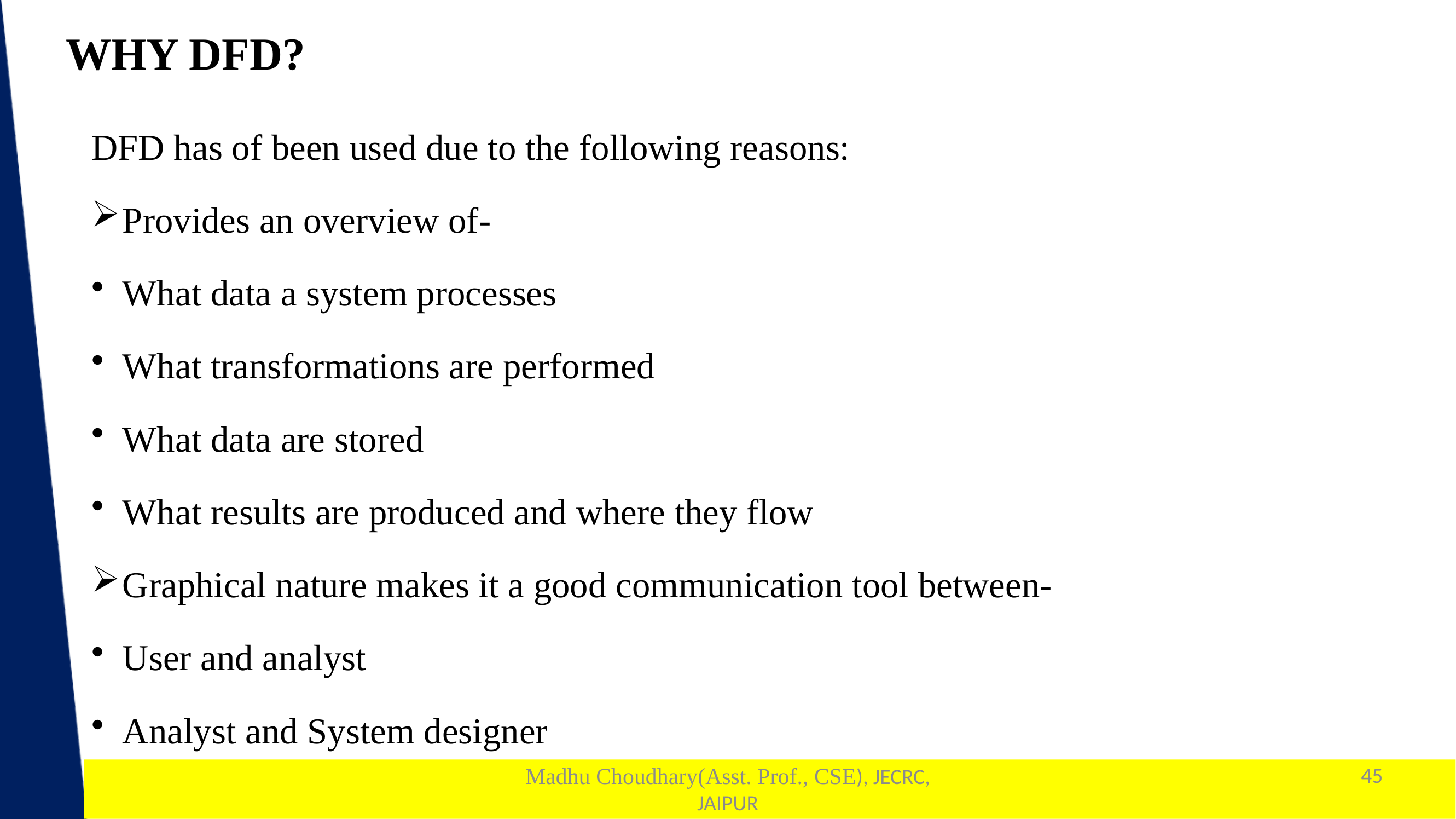

WHY DFD?
DFD has of been used due to the following reasons:
Provides an overview of-
What data a system processes
What transformations are performed
What data are stored
What results are produced and where they flow
Graphical nature makes it a good communication tool between-
User and analyst
Analyst and System designer

Madhu Choudhary(Asst. Prof., CSE), JECRC, JAIPUR
45
1